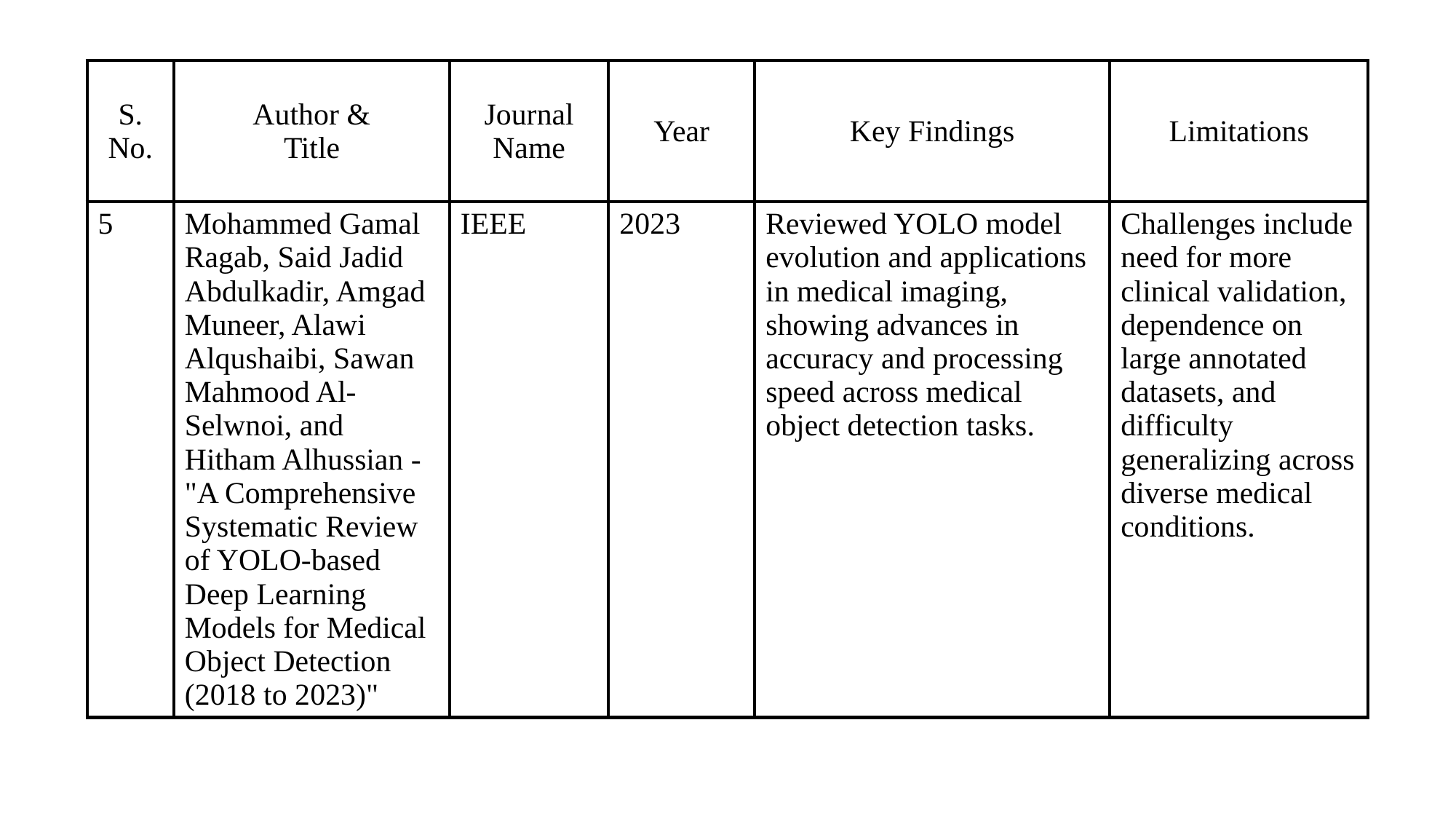

| S. No. | Author & Title | Journal Name | Year | Key Findings | Limitations |
| --- | --- | --- | --- | --- | --- |
| 5 | Mohammed Gamal Ragab, Said Jadid Abdulkadir, Amgad Muneer, Alawi Alqushaibi, Sawan Mahmood Al-Selwnoi, and Hitham Alhussian - "A Comprehensive Systematic Review of YOLO-based Deep Learning Models for Medical Object Detection (2018 to 2023)" | IEEE | 2023 | Reviewed YOLO model evolution and applications in medical imaging, showing advances in accuracy and processing speed across medical object detection tasks. | Challenges include need for more clinical validation, dependence on large annotated datasets, and difficulty generalizing across diverse medical conditions. |